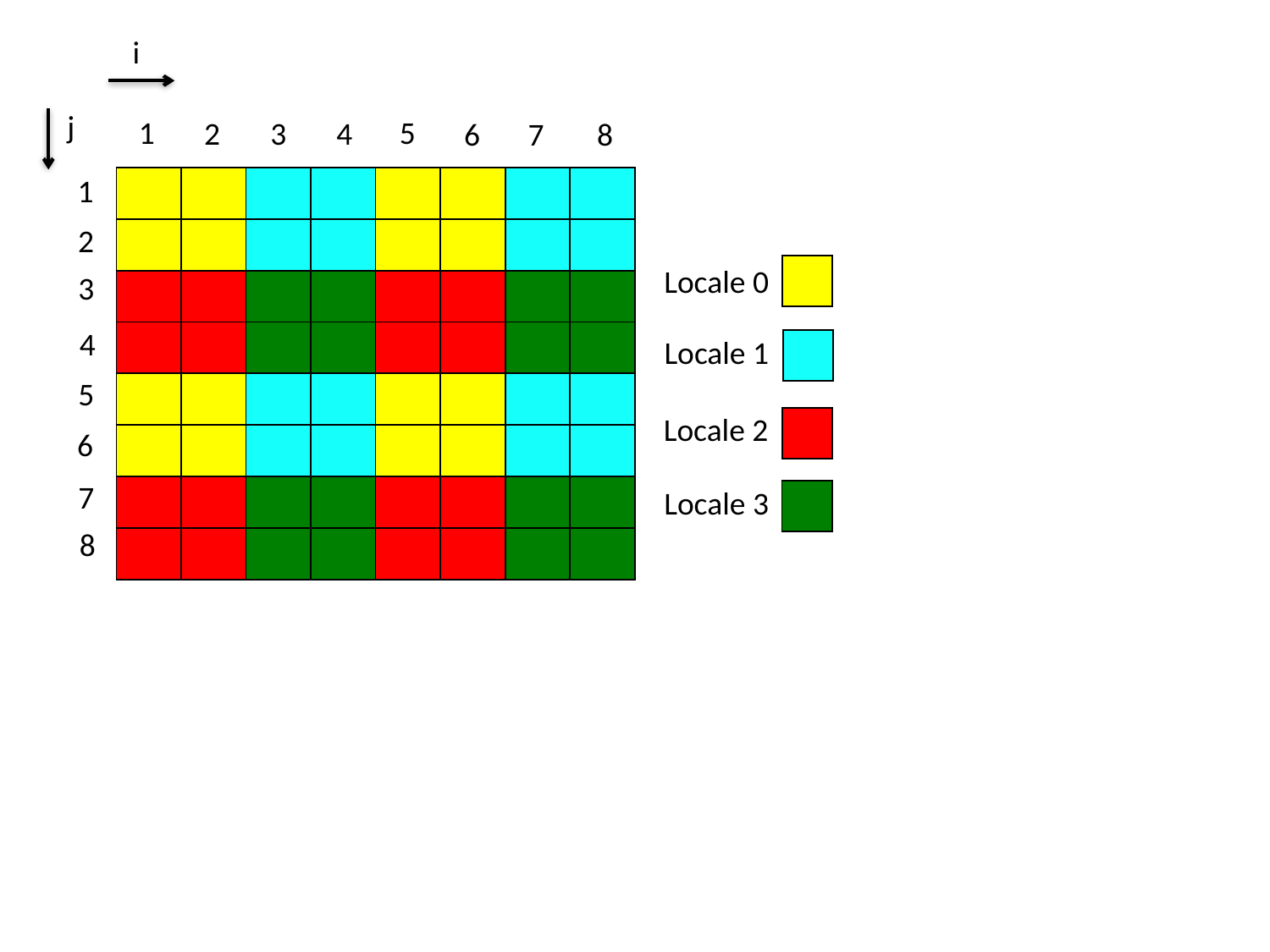

i
j
5
1
2
3
4
7
6
8
1
2
3
4
5
6
7
8
|  |  |  |  |  |  |  |  |
| --- | --- | --- | --- | --- | --- | --- | --- |
|  |  |  |  |  |  |  |  |
|  |  |  |  |  |  |  |  |
|  |  |  |  |  |  |  |  |
|  |  |  |  |  |  |  |  |
|  |  |  |  |  |  |  |  |
|  |  |  |  |  |  |  |  |
|  |  |  |  |  |  |  |  |
Locale 0
Locale 1
Locale 2
Locale 3
|  |
| --- |
|  |
| --- |
|  |
| --- |
|  |
| --- |